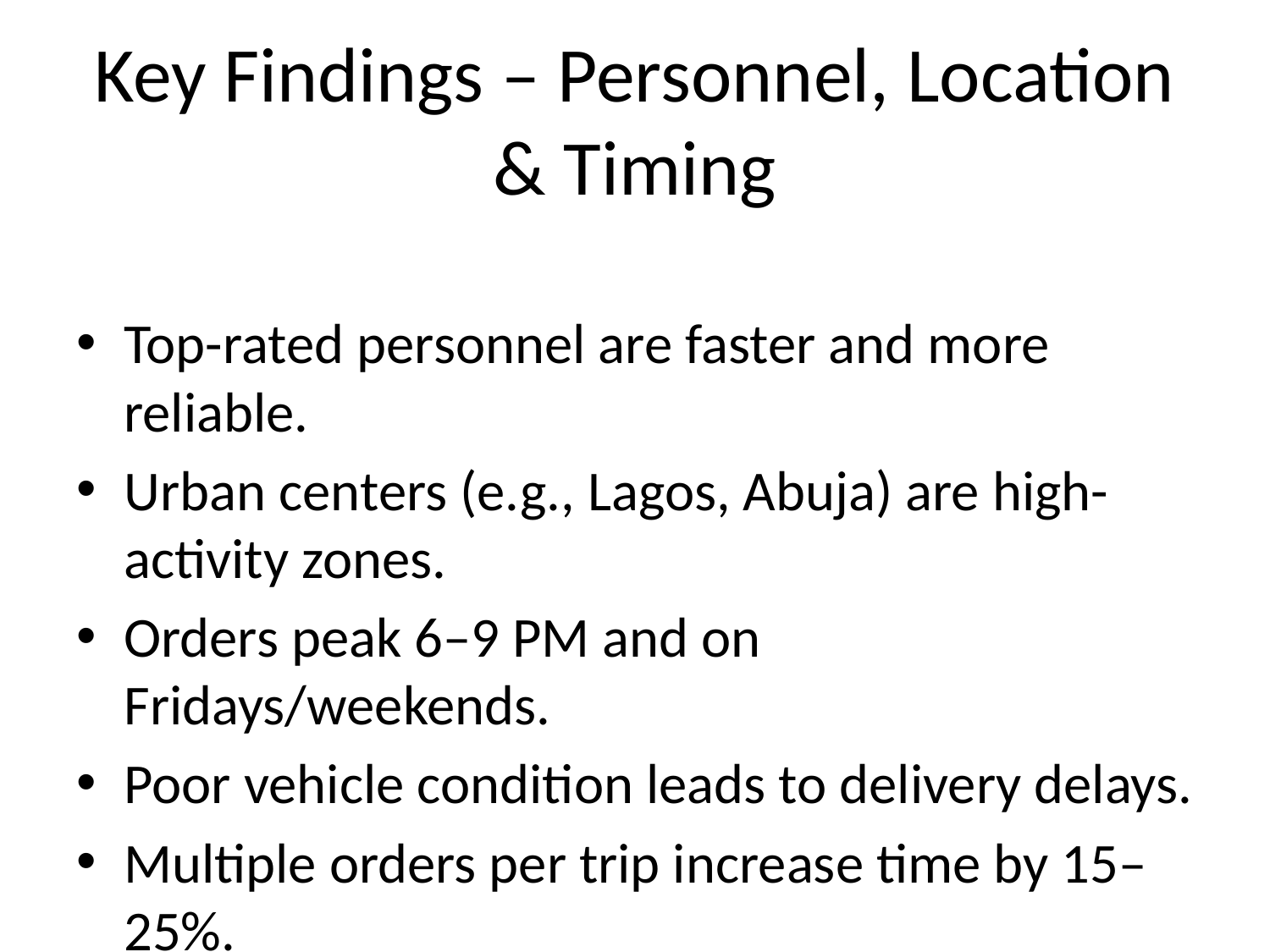

# Key Findings – Personnel, Location & Timing

Top-rated personnel are faster and more reliable.
Urban centers (e.g., Lagos, Abuja) are high-activity zones.
Orders peak 6–9 PM and on Fridays/weekends.
Poor vehicle condition leads to delivery delays.
Multiple orders per trip increase time by 15–25%.